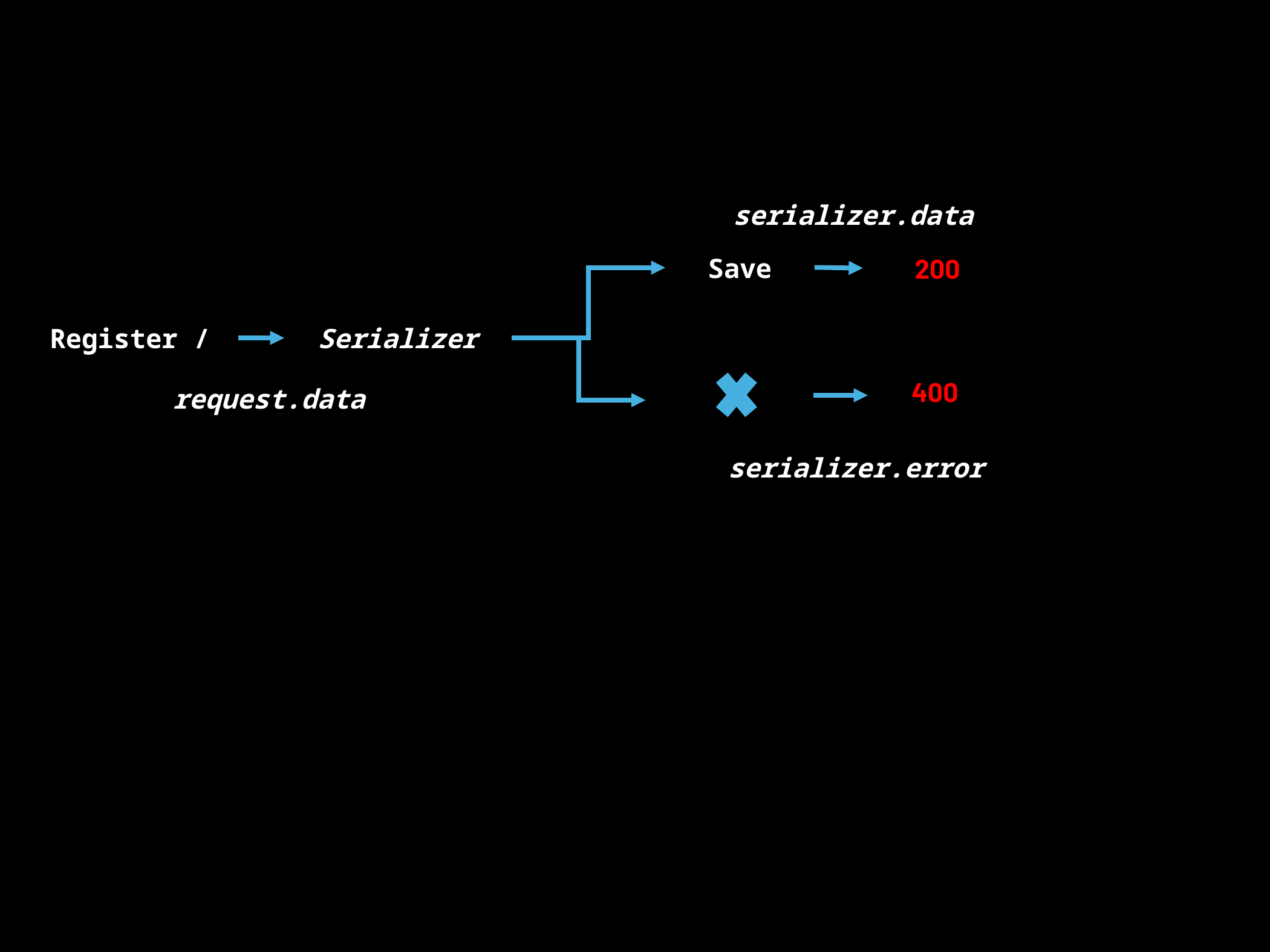

serializer.data
Save
Register /
Serializer

200
400
request.data
serializer.error